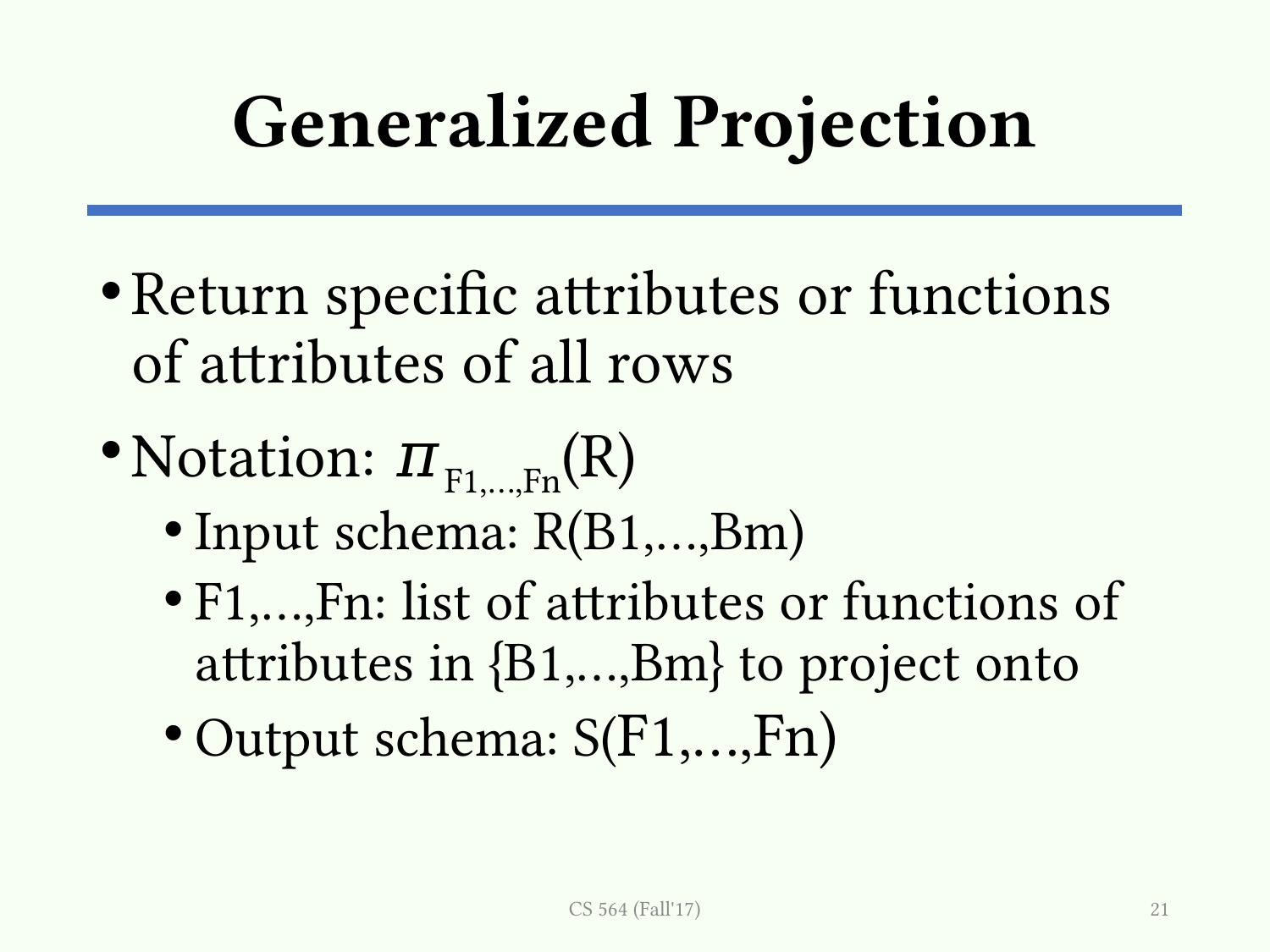

# Generalized Projection
Return specific attributes or functions of attributes of all rows
Notation: 𝜋F1,...,Fn(R)
Input schema: R(B1,…,Bm)
F1,…,Fn: list of attributes or functions of attributes in {B1,…,Bm} to project onto
Output schema: S(F1,…,Fn)

CS 564 (Fall'17)
21